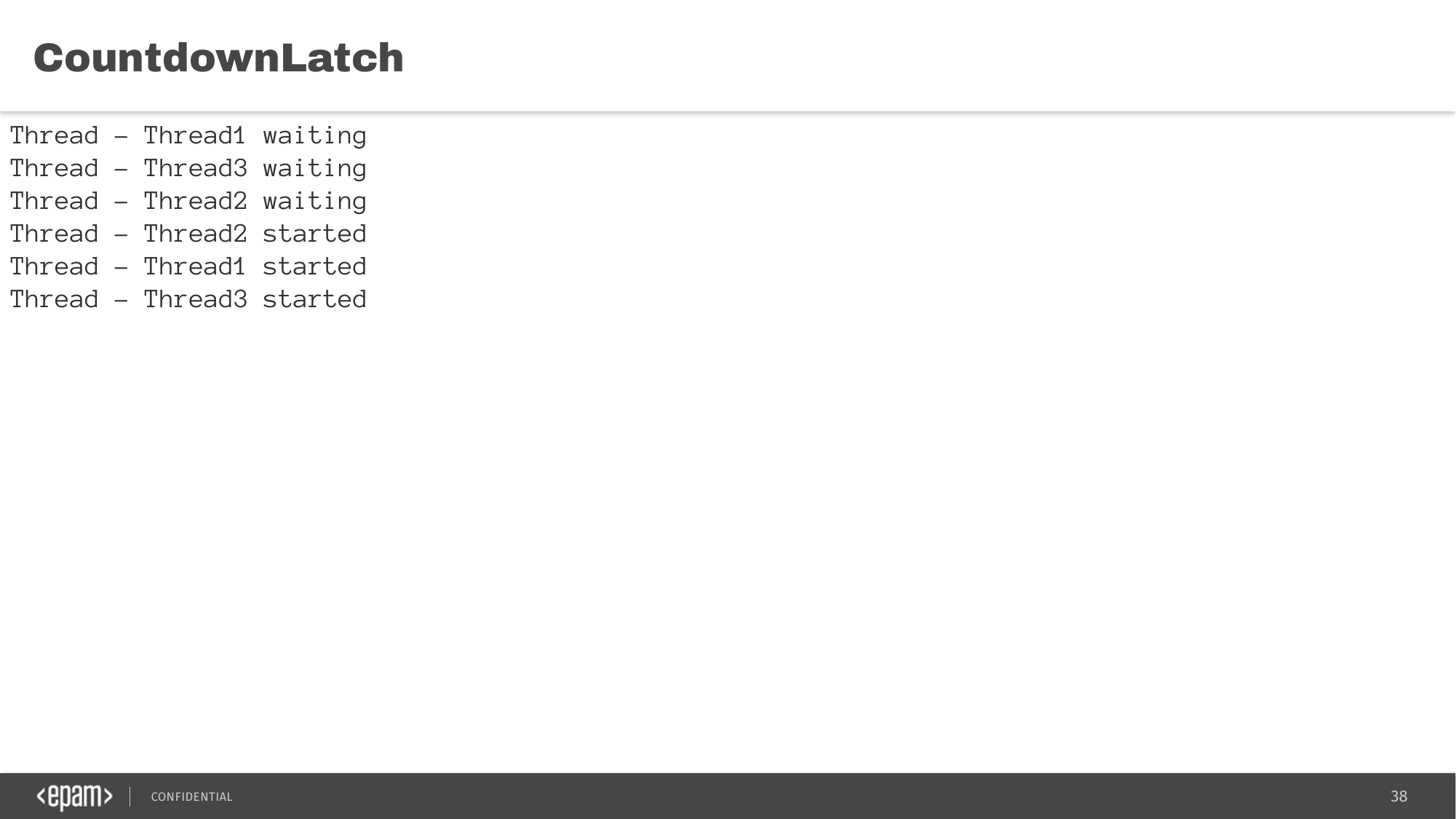

CountdownLatch
Thread - Thread1 waiting
Thread - Thread3 waiting
Thread - Thread2 waiting
Thread - Thread2 started
Thread - Thread1 started
Thread - Thread3 started